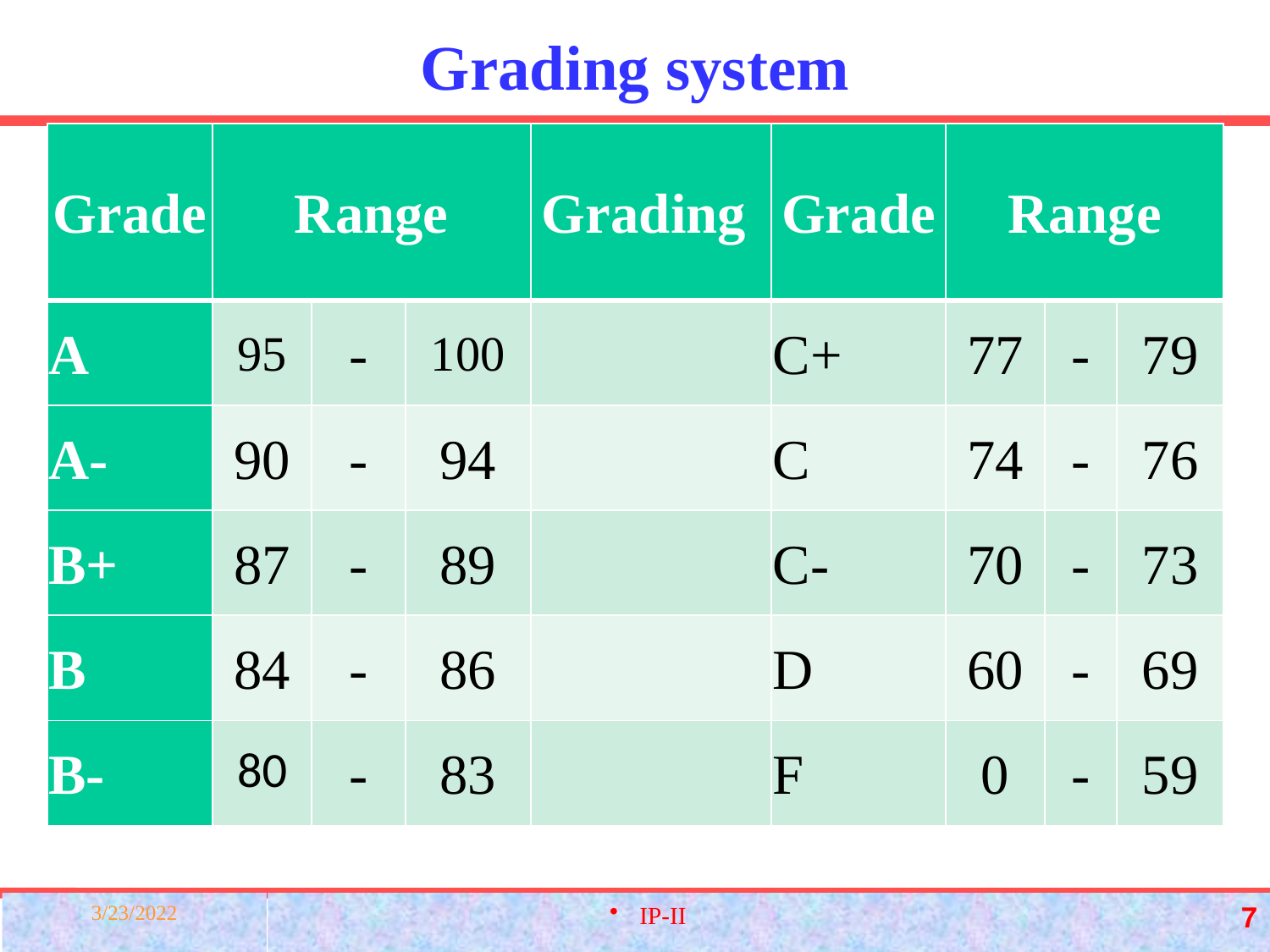

# Grading system
| Grade | Range |  |  | Grading | Grade | Range |  |  |
| --- | --- | --- | --- | --- | --- | --- | --- | --- |
| A | 95 | - | 100 |  | C+ | 77 | - | 79 |
| A- | 90 | - | 94 |  | C | 74 | - | 76 |
| B+ | 87 | - | 89 |  | C- | 70 | - | 73 |
| B | 84 | - | 86 |  | D | 60 | - | 69 |
| B- | 80 | - | 83 |  | F | 0 | - | 59 |
| No. | Learn Content |
| --- | --- |
|  | A database-driven website |
|  | How to create secure websites |
3/23/2022
IP-II
7